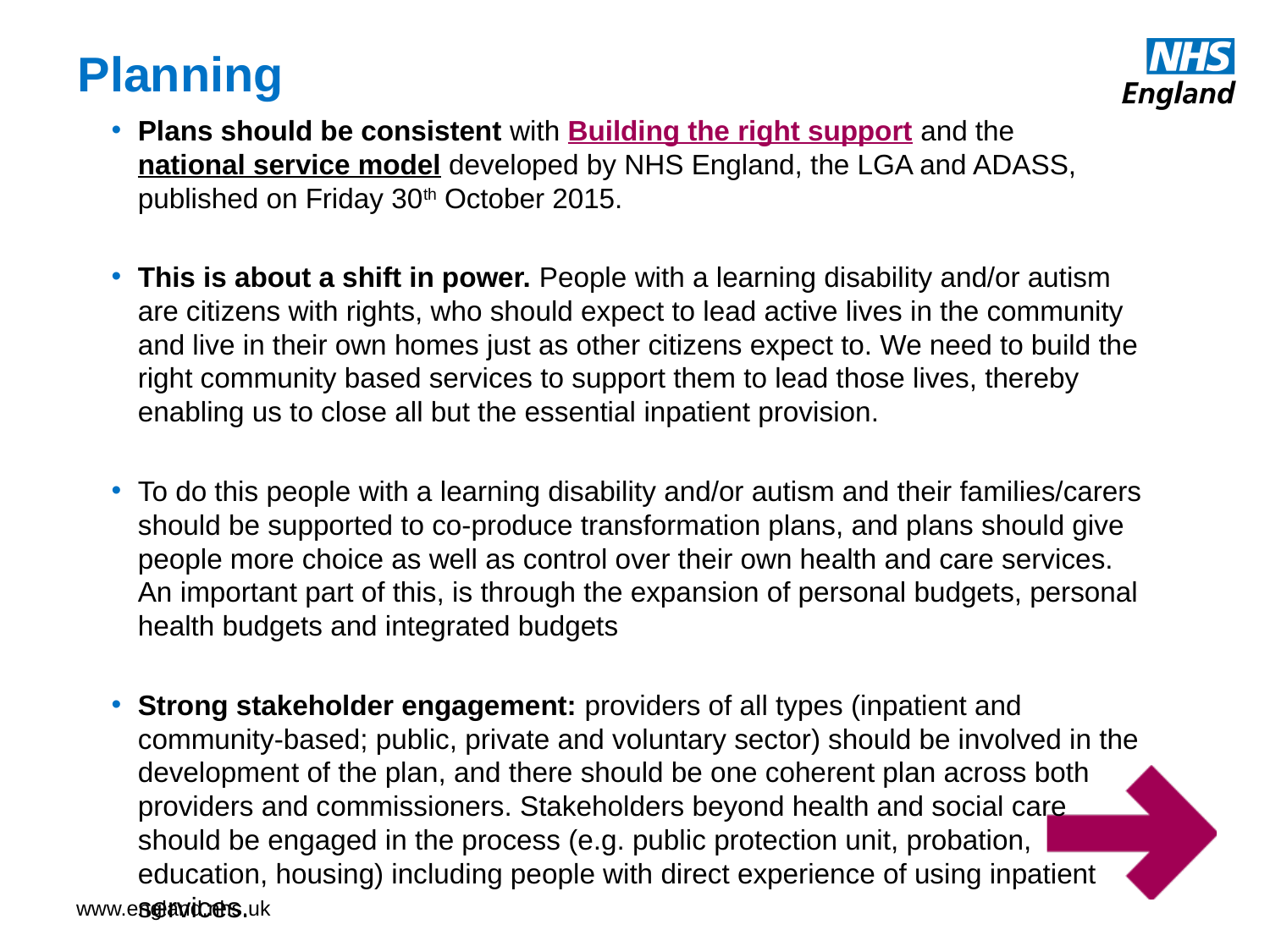

# Planning
Plans should be consistent with Building the right support and the national service model developed by NHS England, the LGA and ADASS, published on Friday 30th October 2015.

This is about a shift in power. People with a learning disability and/or autism are citizens with rights, who should expect to lead active lives in the community and live in their own homes just as other citizens expect to. We need to build the right community based services to support them to lead those lives, thereby enabling us to close all but the essential inpatient provision.

To do this people with a learning disability and/or autism and their families/carers should be supported to co-produce transformation plans, and plans should give people more choice as well as control over their own health and care services. An important part of this, is through the expansion of personal budgets, personal health budgets and integrated budgets

Strong stakeholder engagement: providers of all types (inpatient and community-based; public, private and voluntary sector) should be involved in the development of the plan, and there should be one coherent plan across both providers and commissioners. Stakeholders beyond health and social care should be engaged in the process (e.g. public protection unit, probation, education, housing) including people with direct experience of using inpatient services.